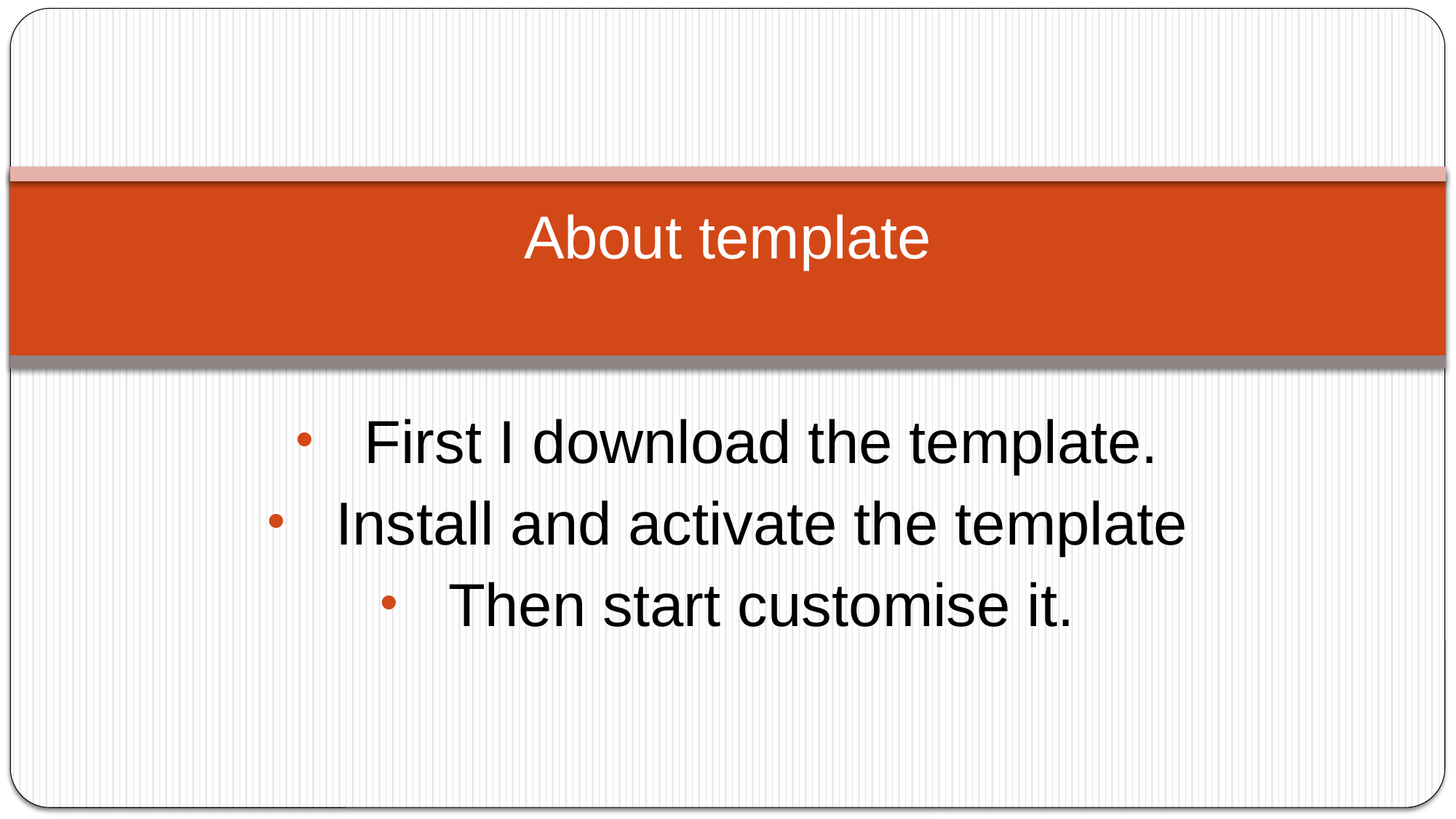

# About template
First I download the template.
Install and activate the template
Then start customise it.